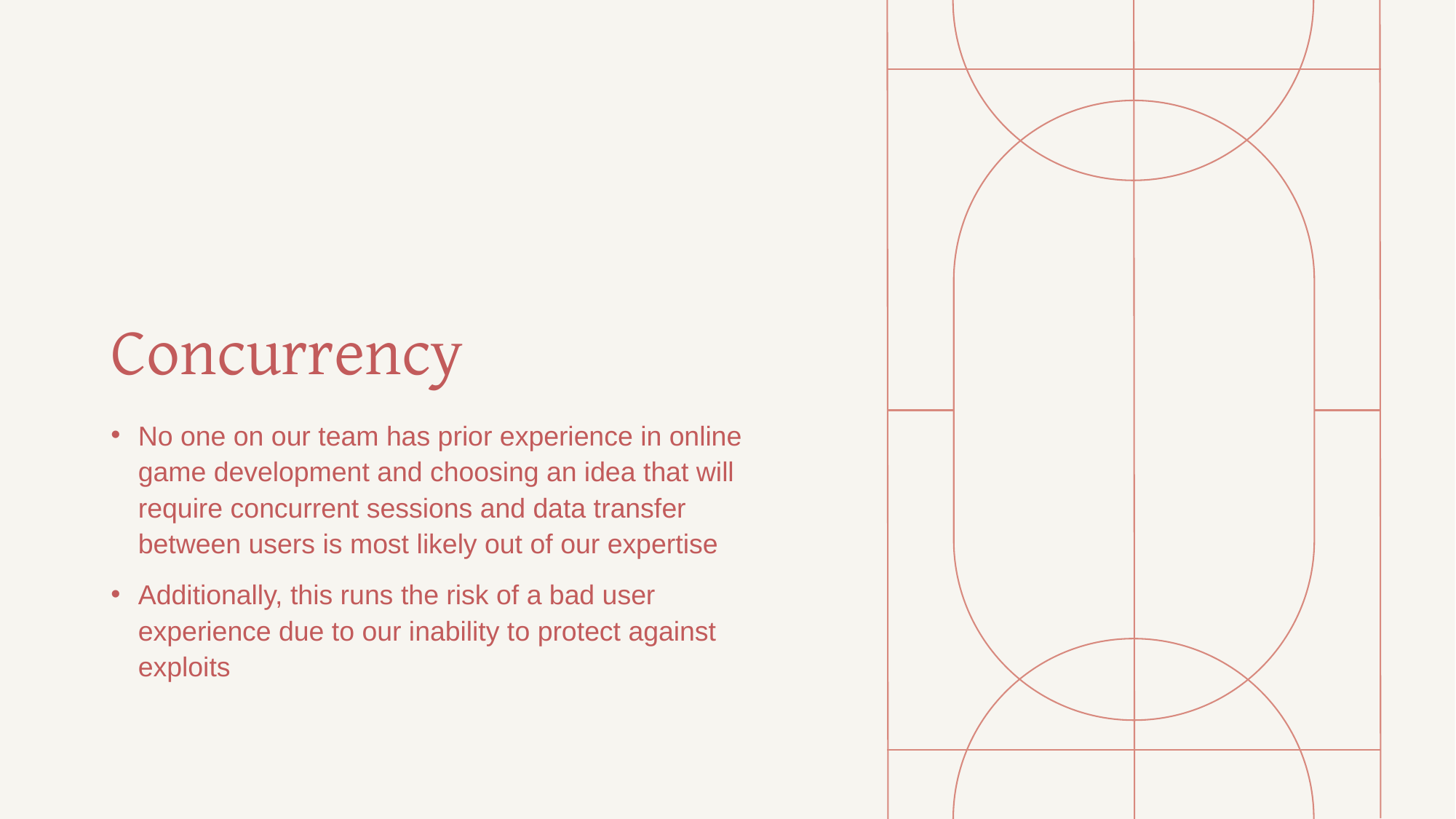

# Concurrency
No one on our team has prior experience in online game development and choosing an idea that will require concurrent sessions and data transfer between users is most likely out of our expertise
Additionally, this runs the risk of a bad user experience due to our inability to protect against exploits